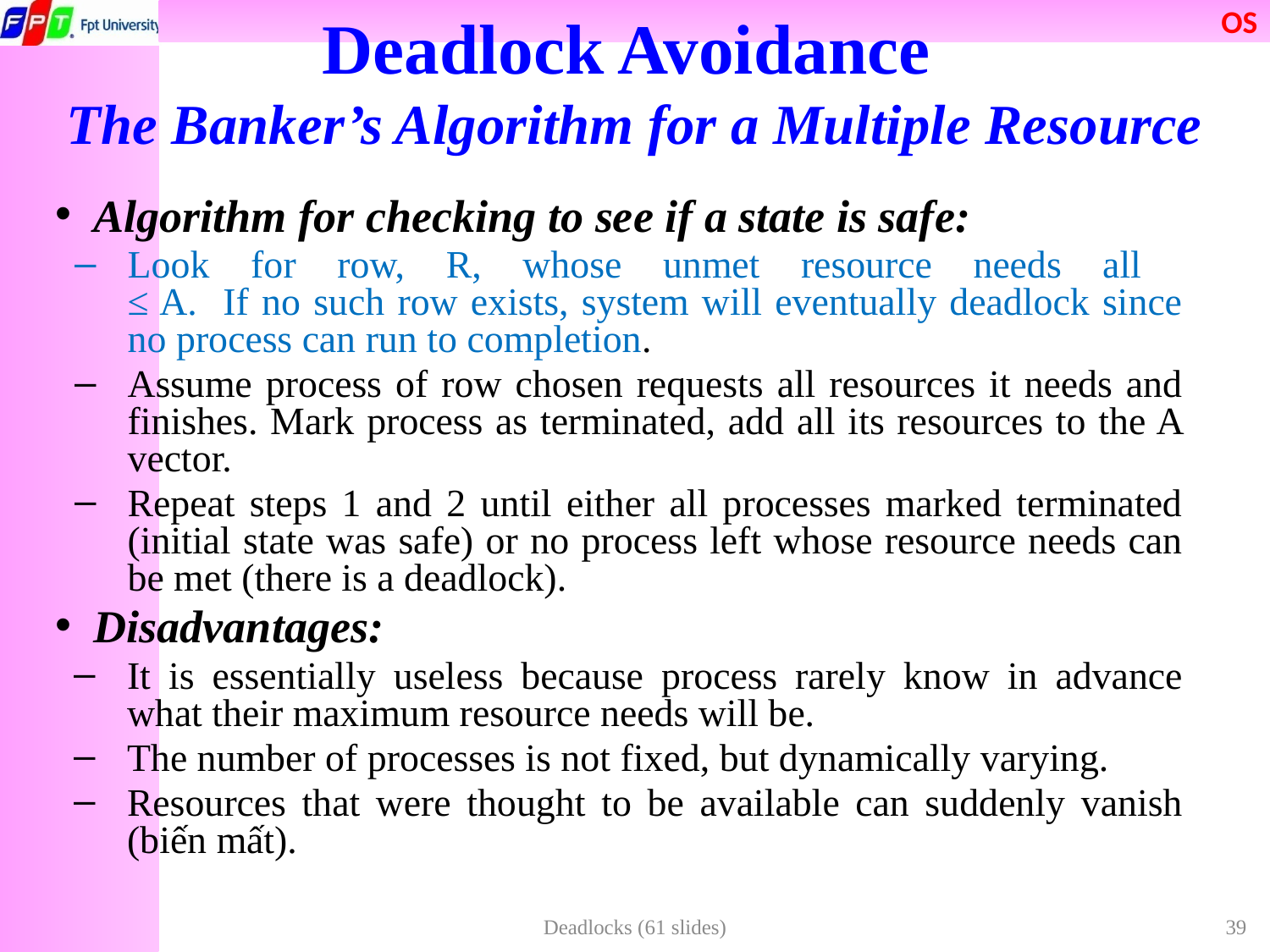

# Deadlock Avoidance The Banker’s Algorithm for a Multiple Resource
Algorithm for checking to see if a state is safe:
Look for row, R, whose unmet resource needs all
≤ A.  If no such row exists, system will eventually deadlock since no process can run to completion.
Assume process of row chosen requests all resources it needs and finishes. Mark process as terminated, add all its resources to the A vector.
Repeat steps 1 and 2 until either all processes marked terminated (initial state was safe) or no process left whose resource needs can be met (there is a deadlock).
Disadvantages:
It is essentially useless because process rarely know in advance what their maximum resource needs will be.
The number of processes is not fixed, but dynamically varying.
Resources that were thought to be available can suddenly vanish (biến mất).
Deadlocks (61 slides)
39